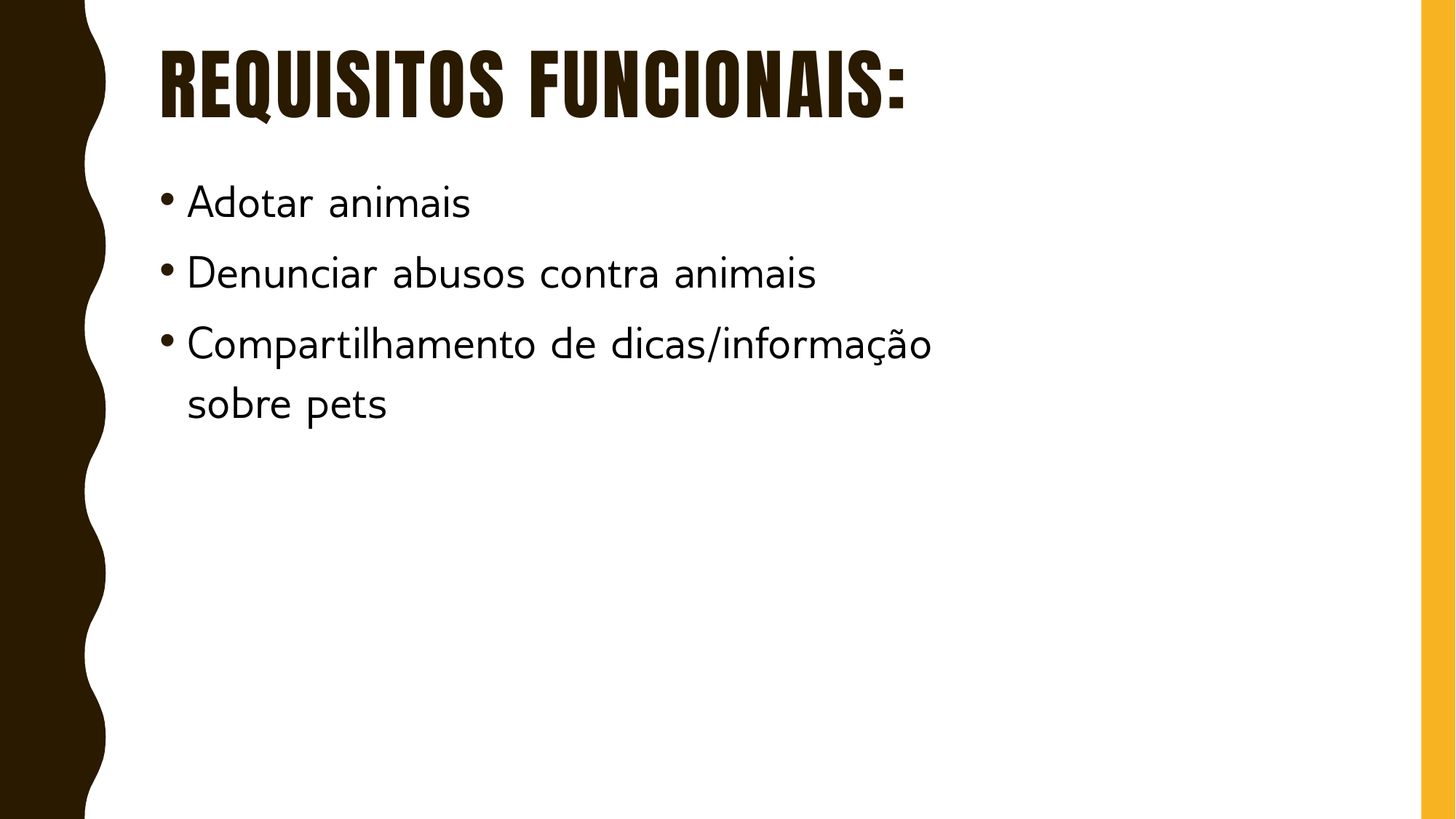

Requisitos funcionais:
Adotar animais
Denunciar abusos contra animais
Compartilhamento de dicas/informação sobre pets